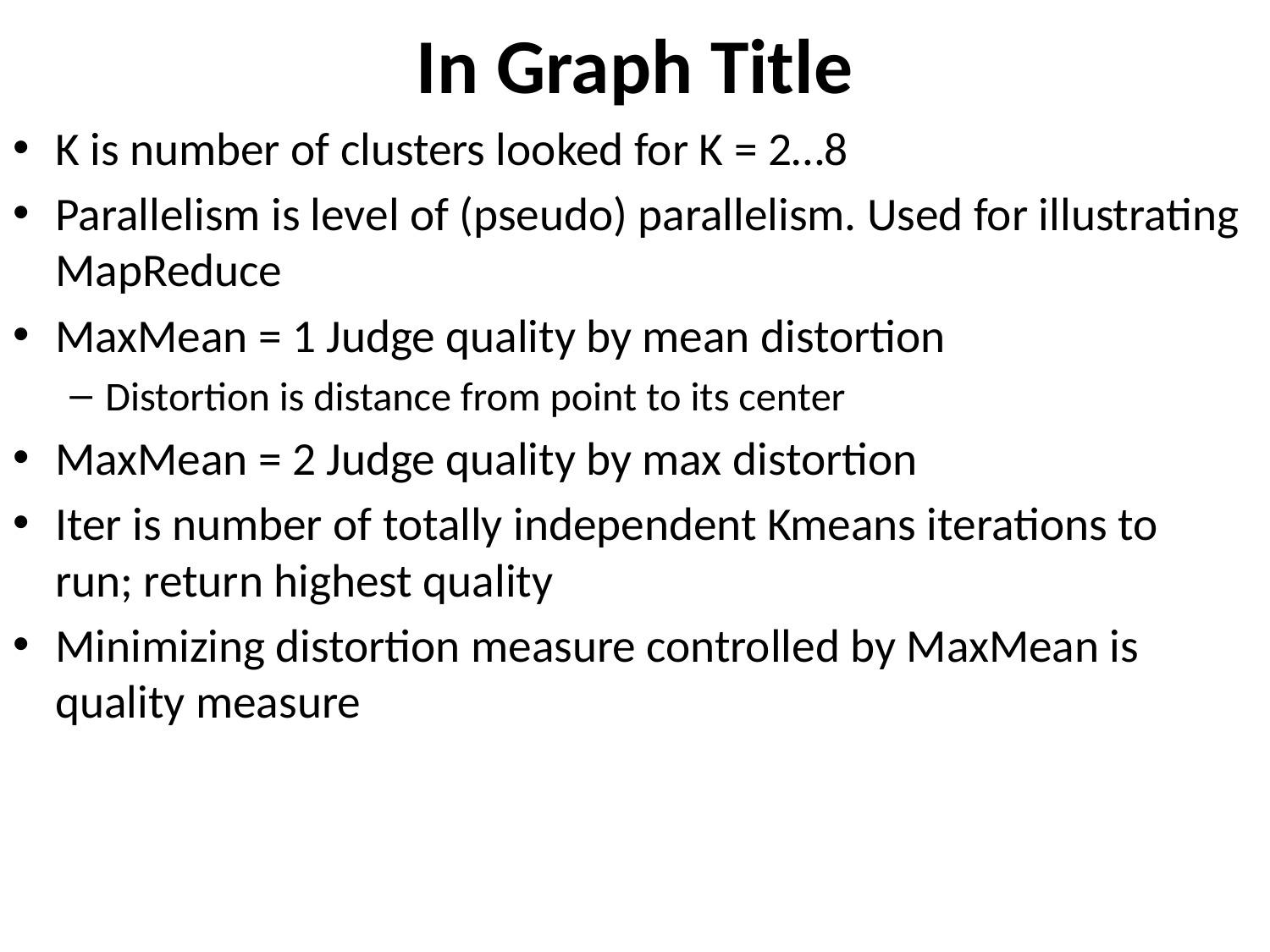

# In Graph Title
K is number of clusters looked for K = 2…8
Parallelism is level of (pseudo) parallelism. Used for illustrating MapReduce
MaxMean = 1 Judge quality by mean distortion
Distortion is distance from point to its center
MaxMean = 2 Judge quality by max distortion
Iter is number of totally independent Kmeans iterations to run; return highest quality
Minimizing distortion measure controlled by MaxMean is quality measure